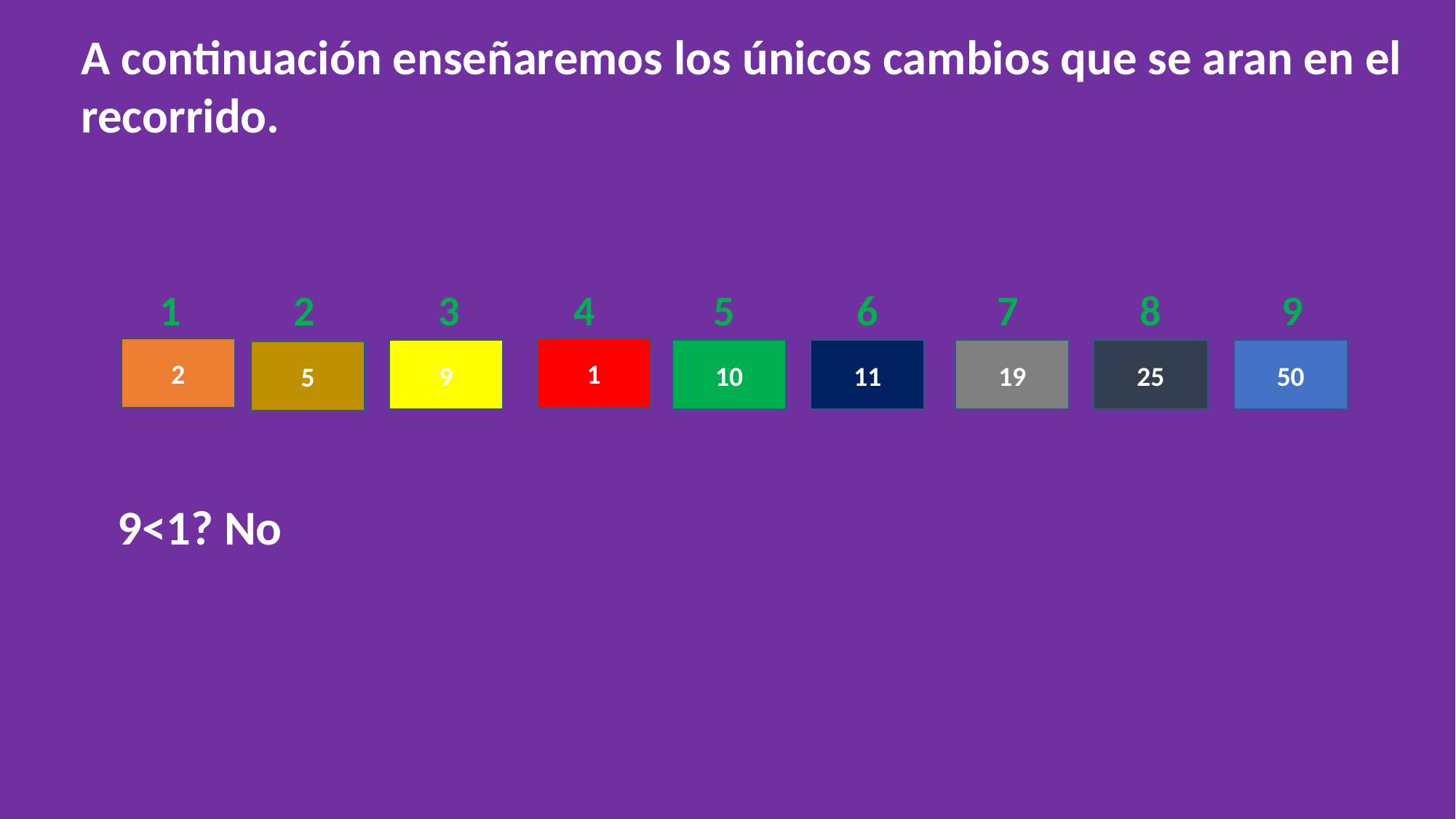

A continuación enseñaremos los únicos cambios que se aran en el recorrido.
3
1
2
4
5
6
7
8
9
1
2
10
19
9
50
25
11
5
9<1? No